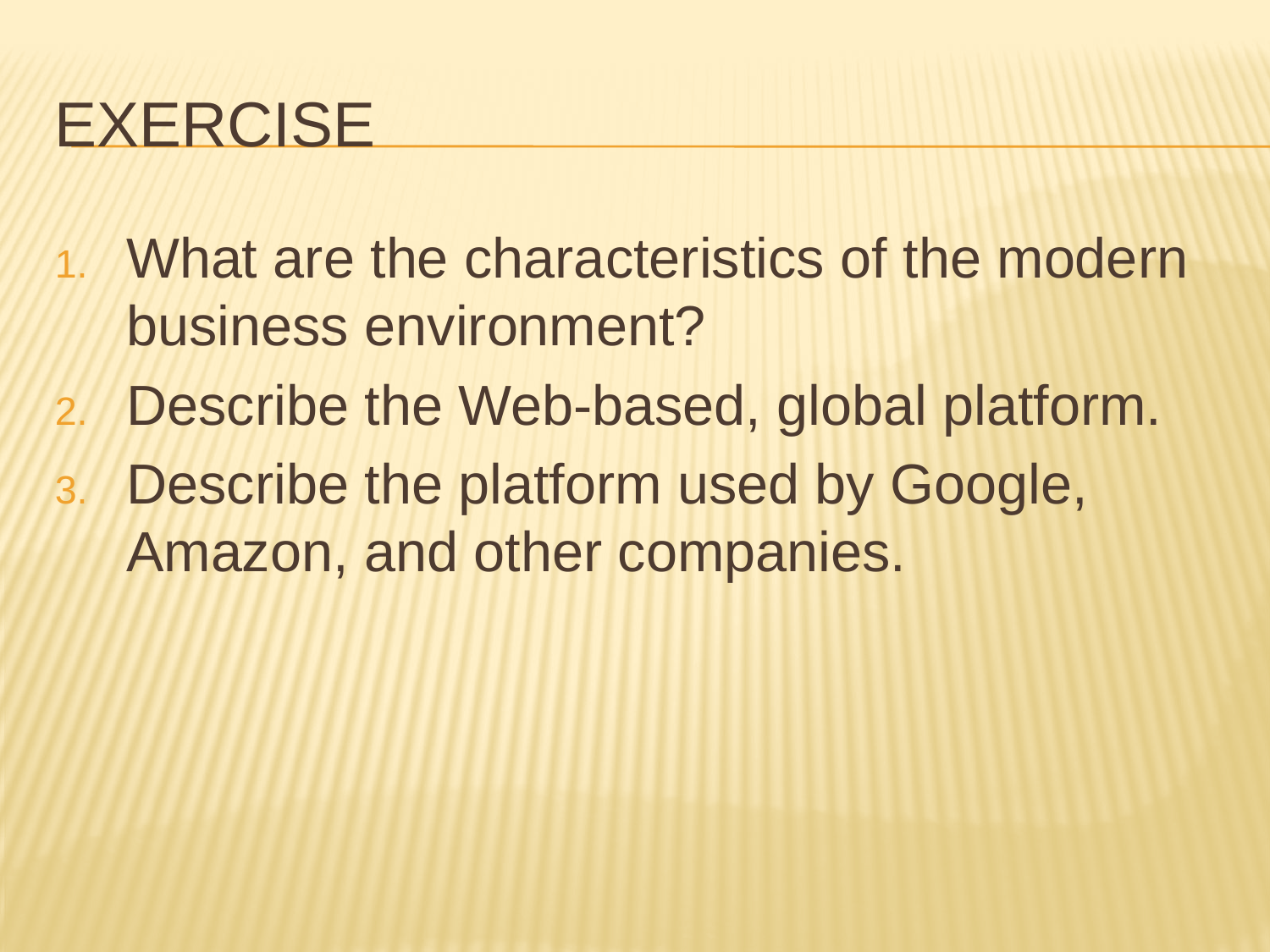

# Exercise
What are the characteristics of the modern business environment?
Describe the Web-based, global platform.
Describe the platform used by Google, Amazon, and other companies.